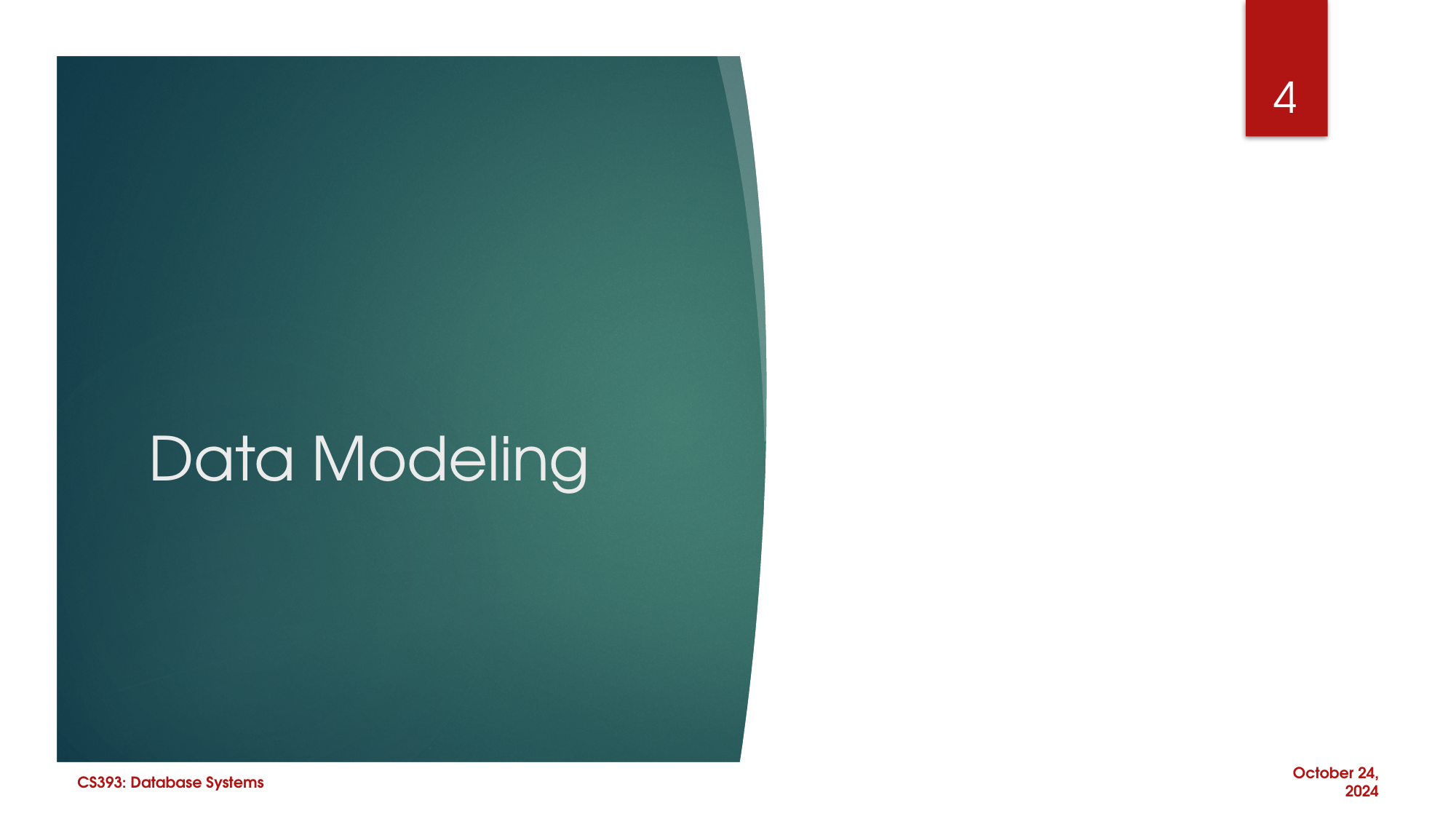

4
# Data Modeling

CS393: Database Systems
October 24, 2024